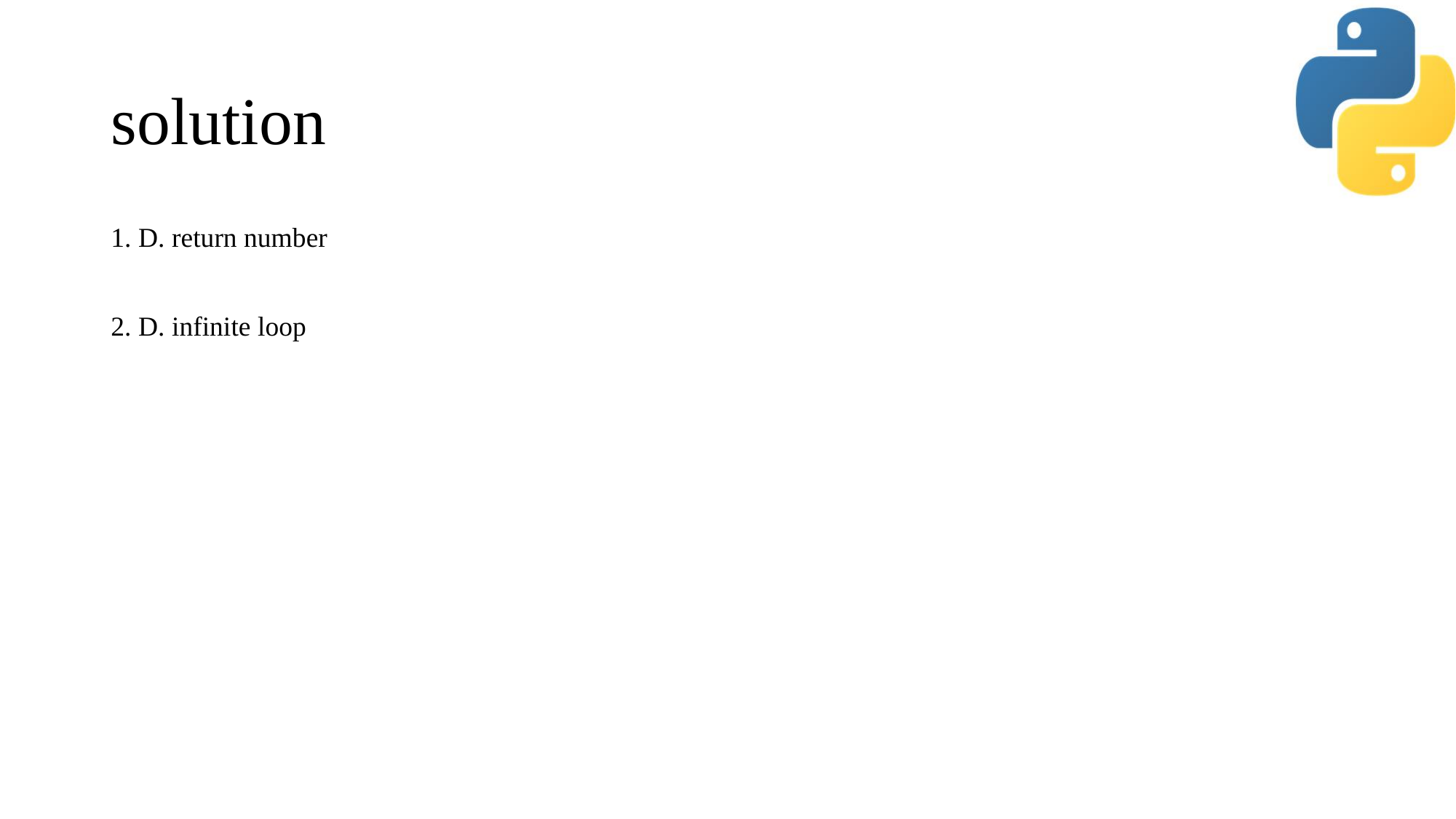

# solution
1. D. return number

2. D. infinite loop